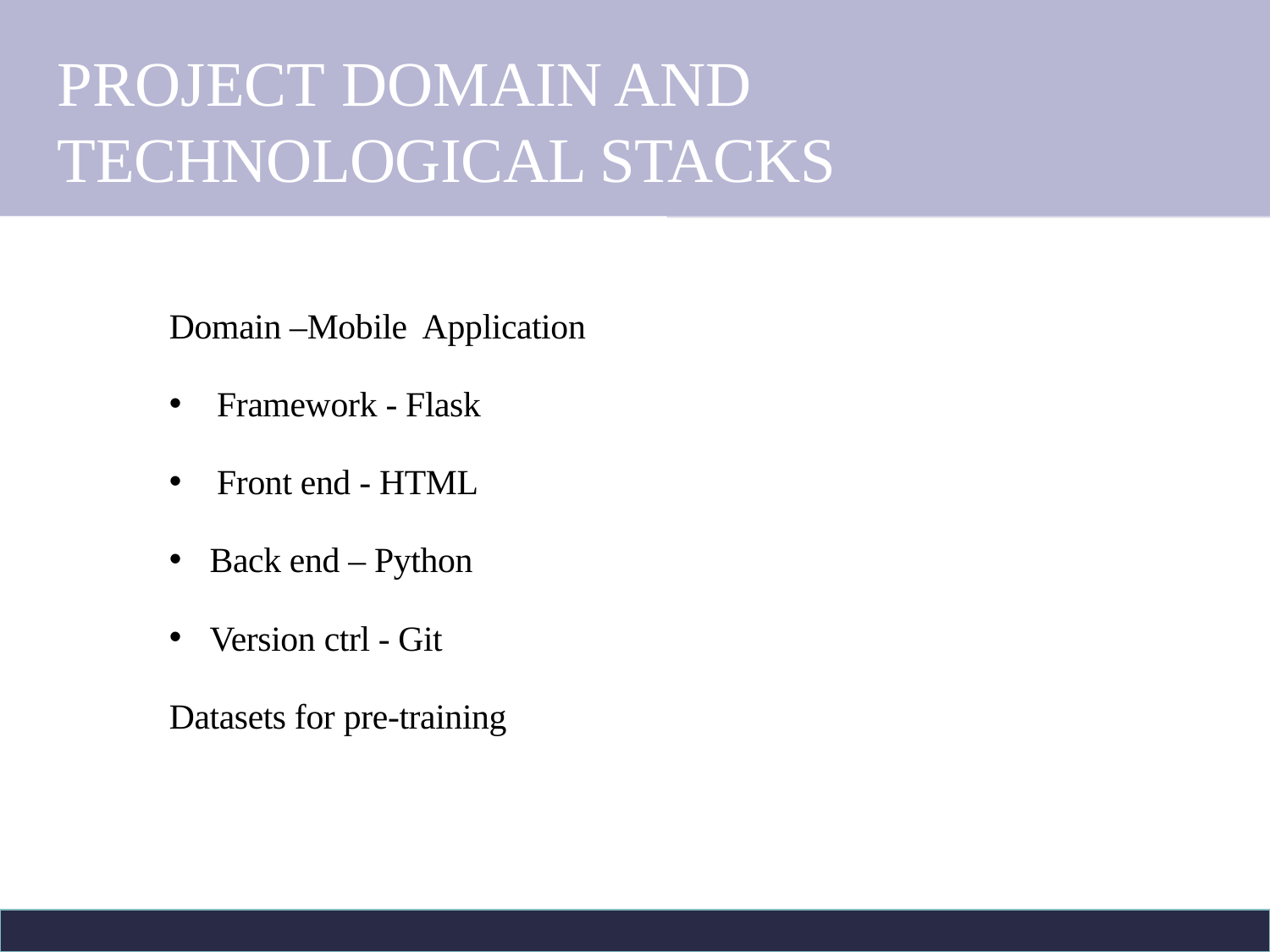

PROJECT DOMAIN AND TECHNOLOGICAL STACKS
Domain –Mobile  Application
Framework - Flask
Front end - HTML
 Back end – Python
 Version ctrl - Git
Datasets for pre-training

4/7